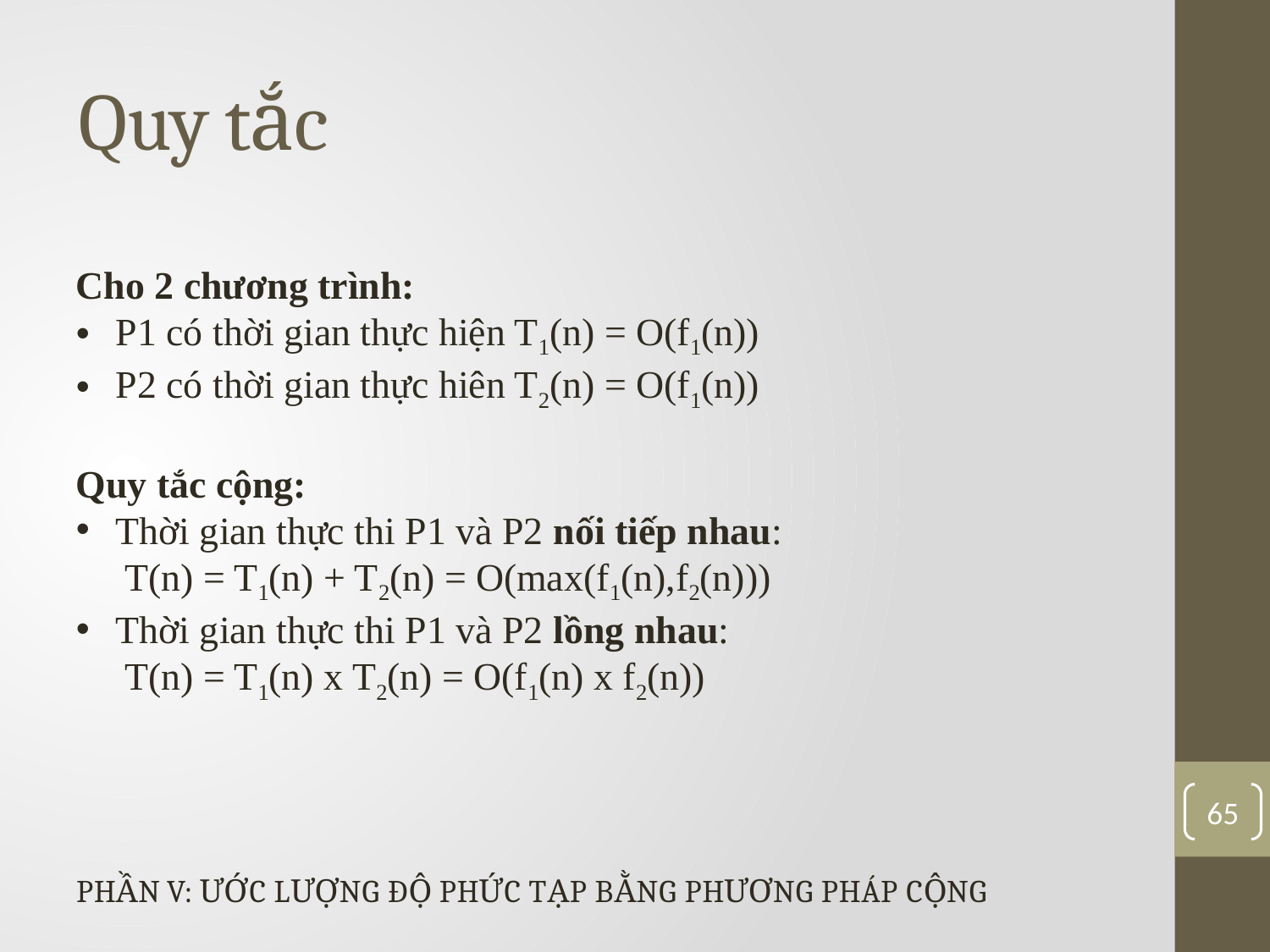

# Quy tắc
Cho 2 chương trình:
P1 có thời gian thực hiện T1(n) = O(f1(n))
P2 có thời gian thực hiên T2(n) = O(f1(n))

Quy tắc cộng:
Thời gian thực thi P1 và P2 nối tiếp nhau:
     T(n) = T1(n) + T2(n) = O(max(f1(n),f2(n)))
Thời gian thực thi P1 và P2 lồng nhau:
     T(n) = T1(n) x T2(n) = O(f1(n) x f2(n))
65
PHẦN V: ƯỚC LƯỢNG ĐỘ PHỨC TẠP BẰNG PHƯƠNG PHÁP CỘNG